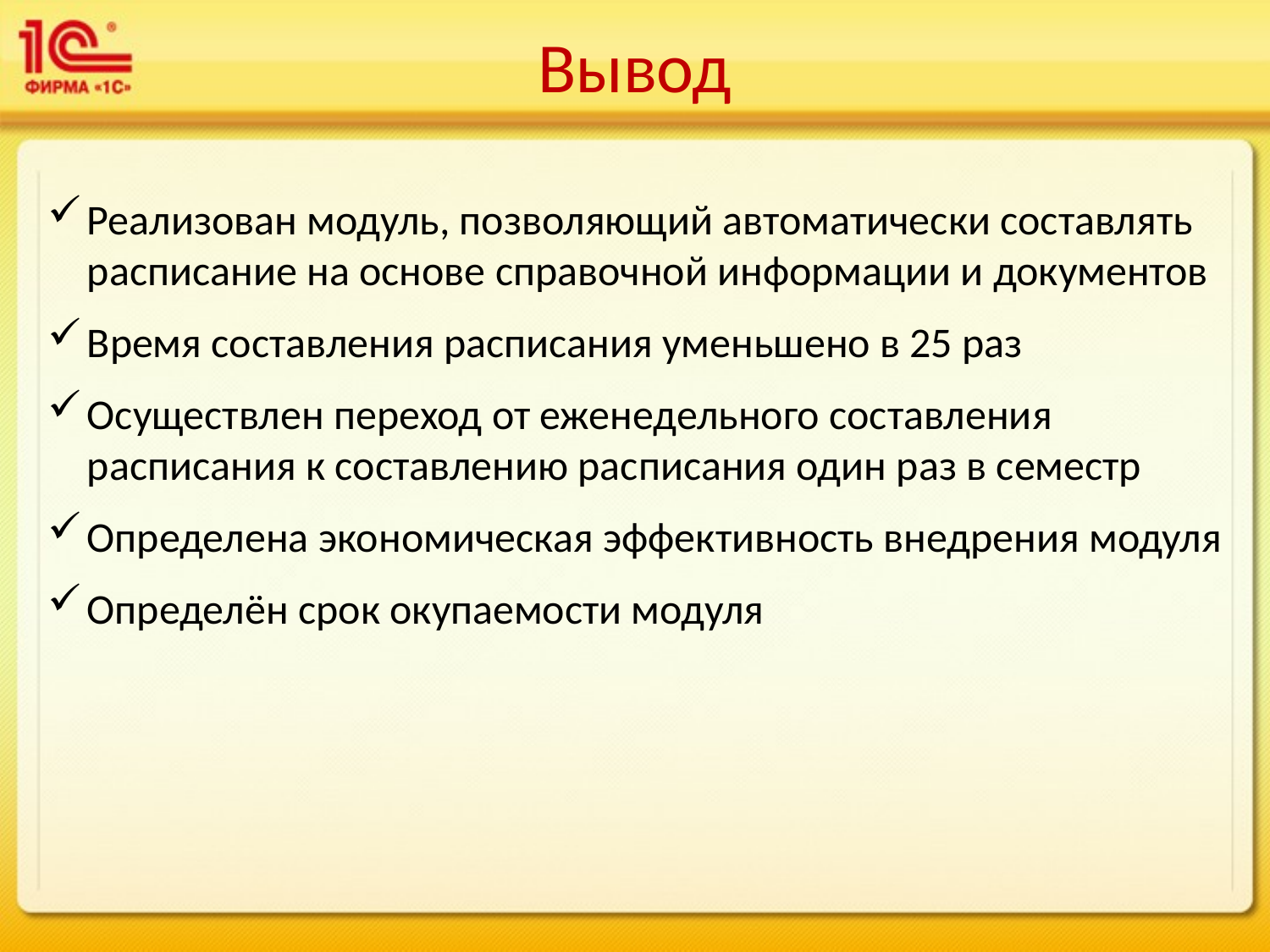

Вывод
Реализован модуль, позволяющий автоматически составлять расписание на основе справочной информации и документов
Время составления расписания уменьшено в 25 раз
Осуществлен переход от еженедельного составления расписания к составлению расписания один раз в семестр
Определена экономическая эффективность внедрения модуля
Определён срок окупаемости модуля